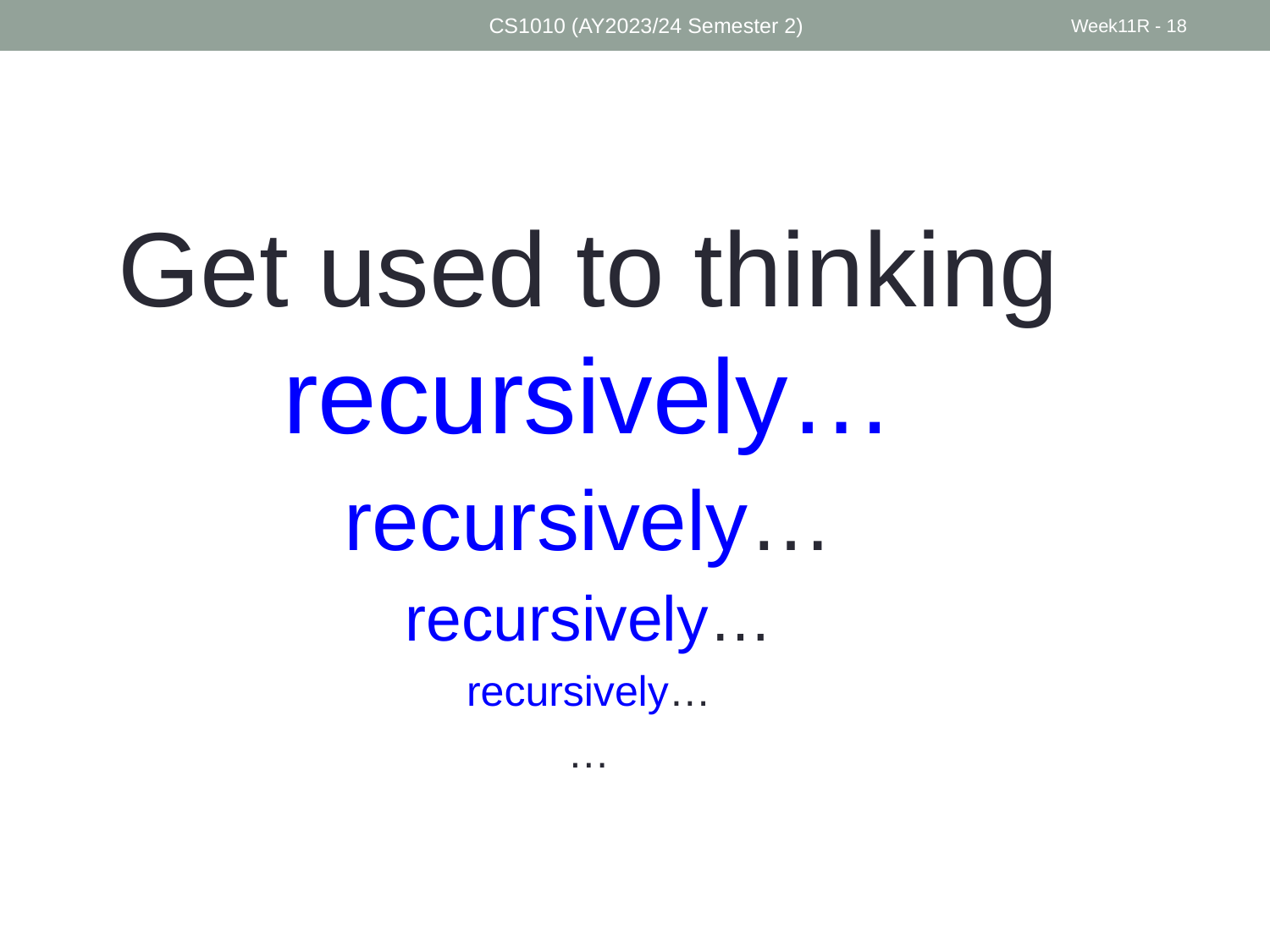

CS1010 (AY2023/24 Semester 2)
Week11R - 18
Get used to thinking recursively…
recursively…
recursively…
recursively…
…